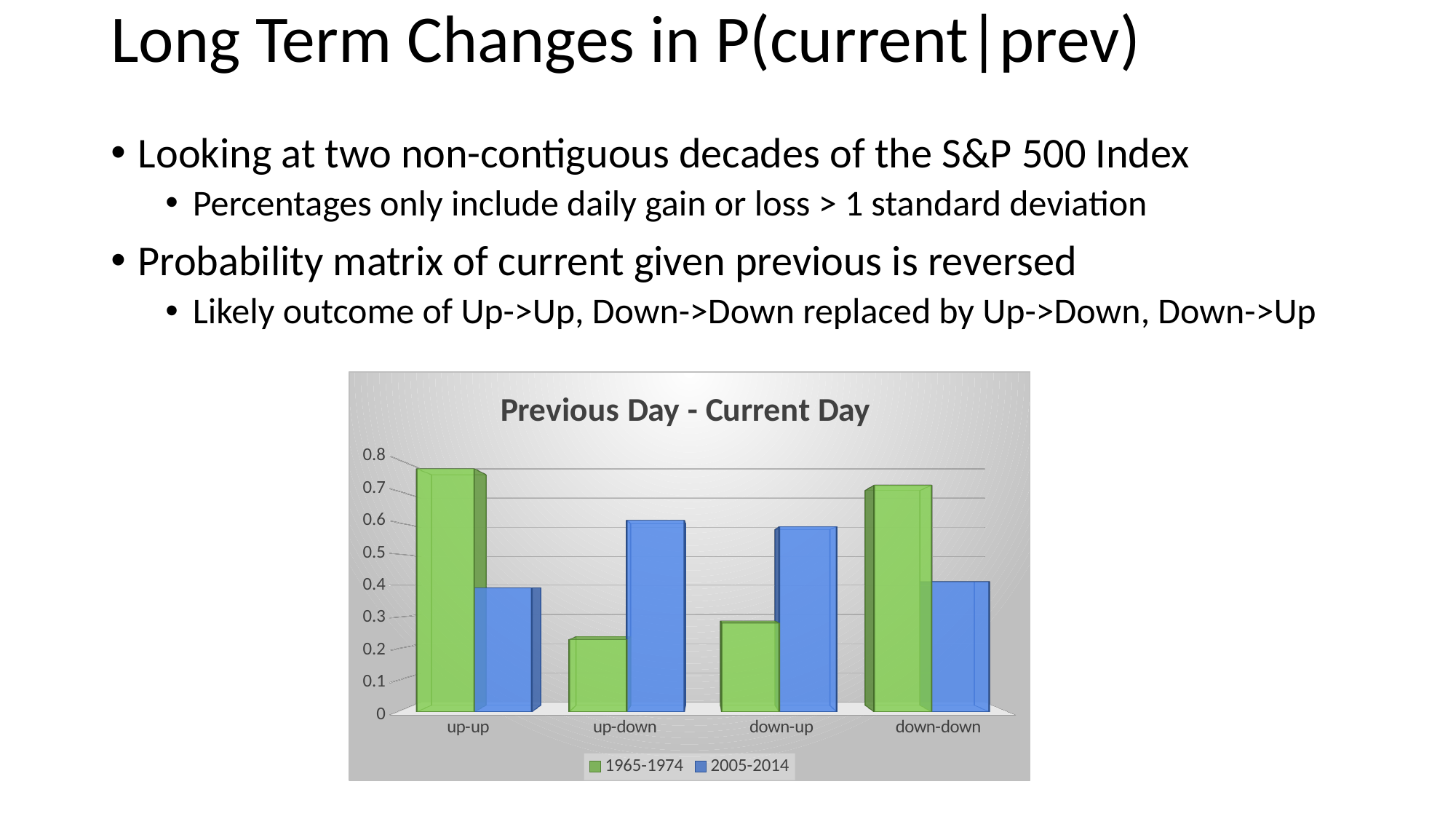

# Long Term Changes in P(current|prev)
Looking at two non-contiguous decades of the S&P 500 Index
Percentages only include daily gain or loss > 1 standard deviation
Probability matrix of current given previous is reversed
Likely outcome of Up->Up, Down->Down replaced by Up->Down, Down->Up

[unsupported chart]